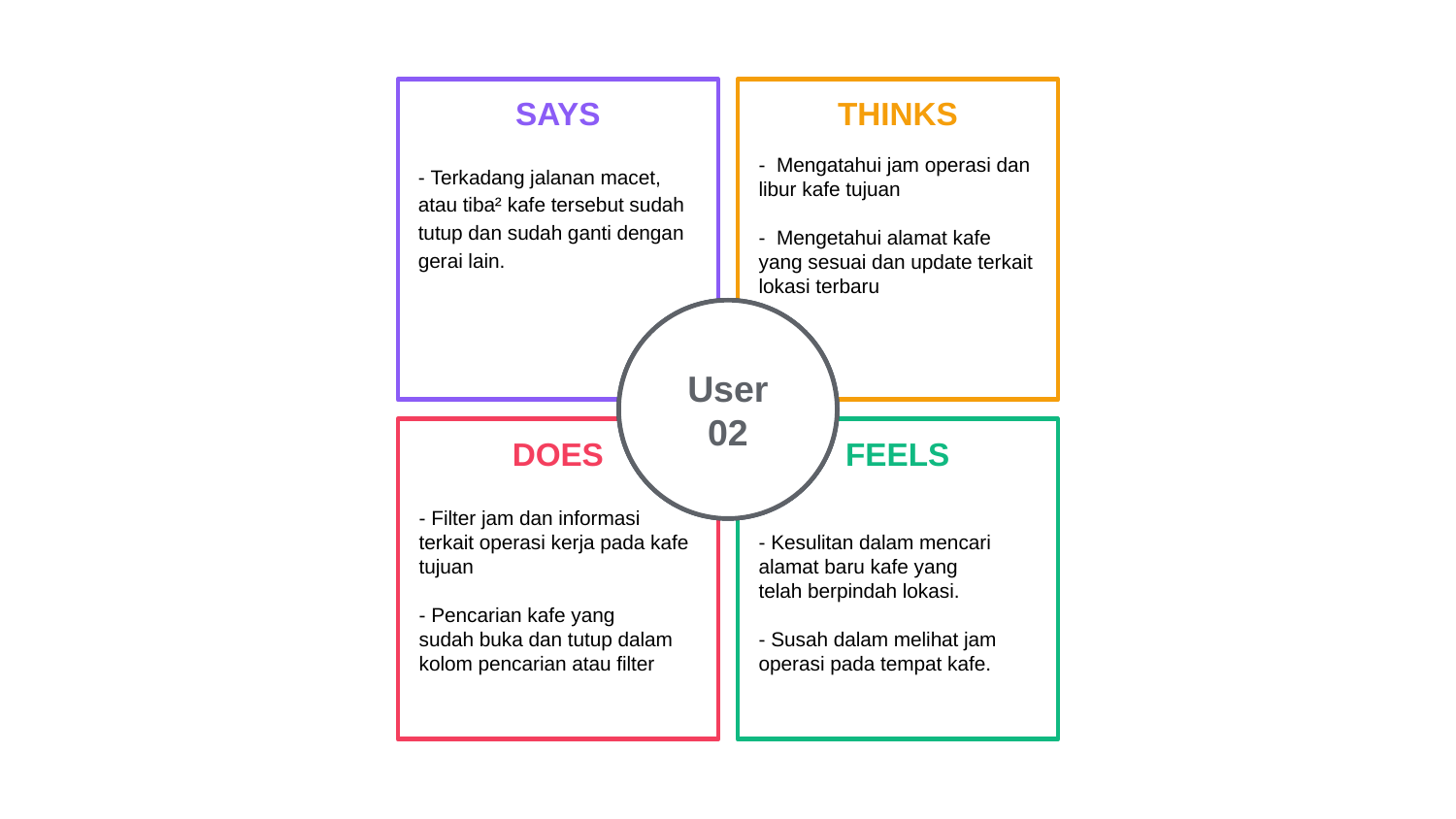

-  Mengatahui jam operasi dan libur kafe tujuan

-  Mengetahui alamat kafe yang sesuai dan update terkait lokasi terbaru
- Terkadang jalanan macet, atau tiba² kafe tersebut sudah tutup dan sudah ganti dengan gerai lain.
User 02
- Filter jam dan informasi terkait operasi kerja pada kafe tujuan

- Pencarian kafe yang sudah buka dan tutup dalam kolom pencarian atau filter

- Kesulitan dalam mencari alamat baru kafe yang telah berpindah lokasi.

- Susah dalam melihat jam operasi pada tempat kafe.